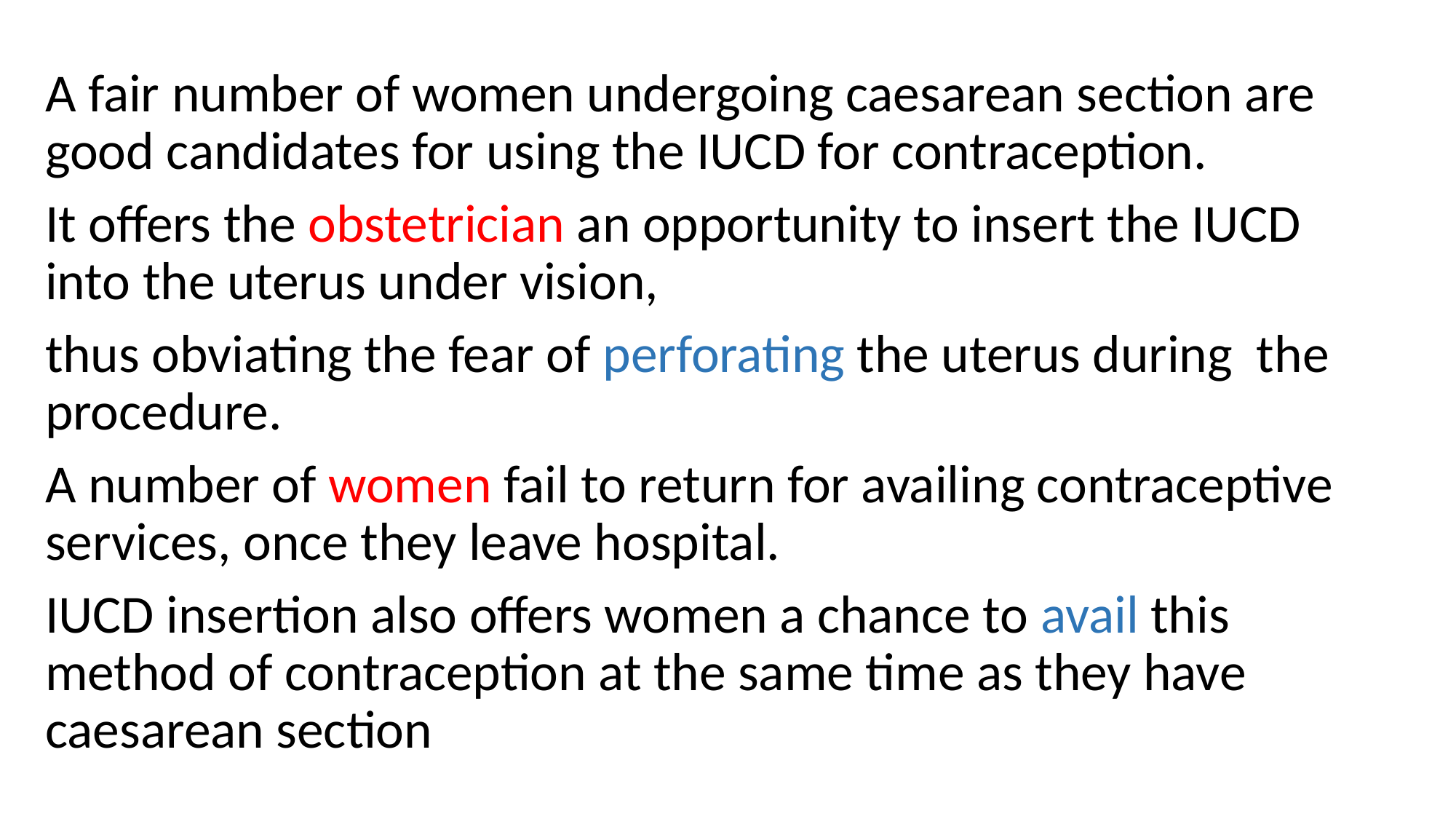

A fair number of women undergoing caesarean section are good candidates for using the IUCD for contraception.
It offers the obstetrician an opportunity to insert the IUCD into the uterus under vision,
thus obviating the fear of perforating the uterus during  the procedure.
A number of women fail to return for availing contraceptive services, once they leave hospital.
IUCD insertion also offers women a chance to avail this method of contraception at the same time as they have caesarean section